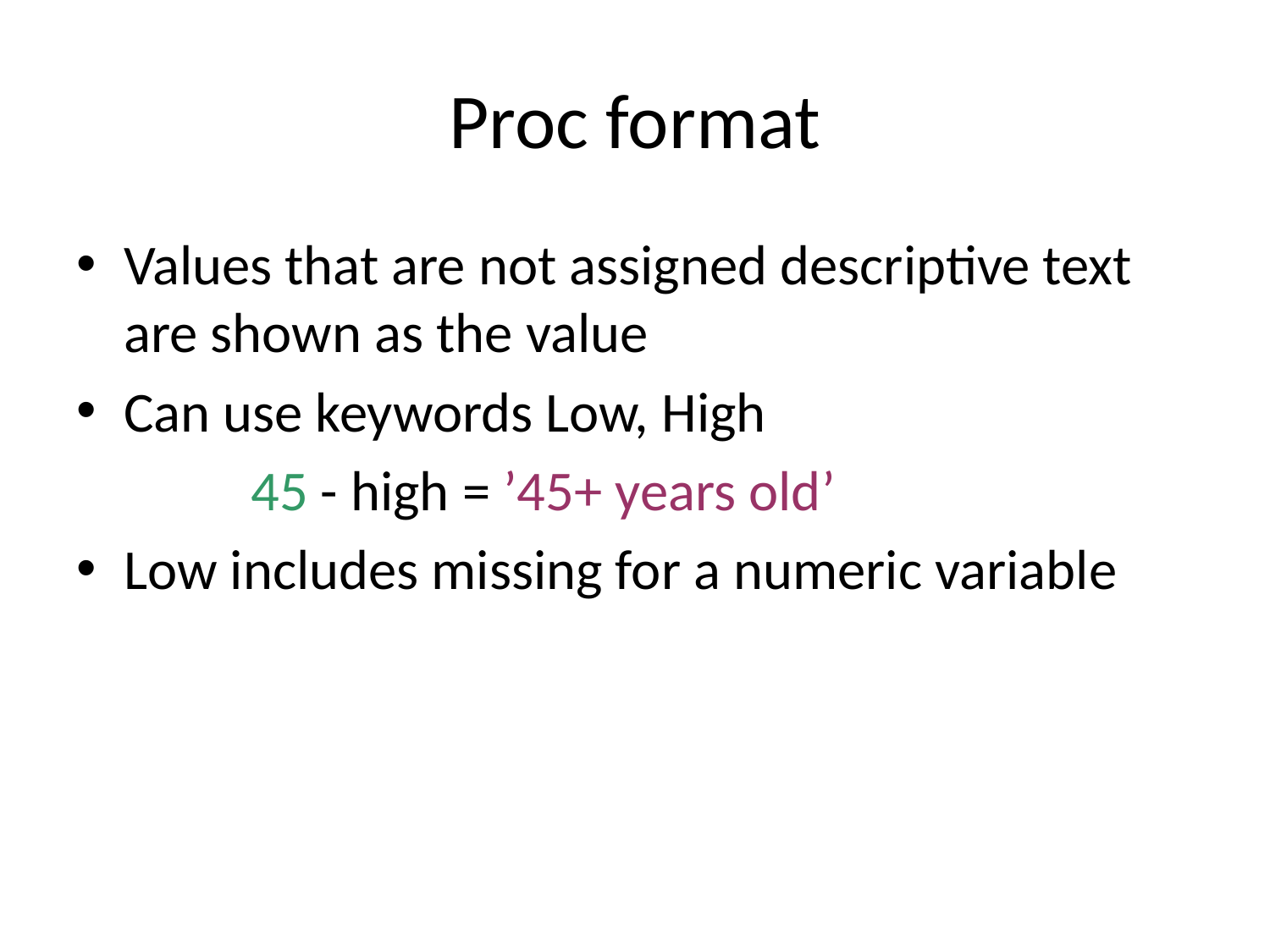

# Proc format
Values that are not assigned descriptive text are shown as the value
Can use keywords Low, High
		45 - high = ’45+ years old’
Low includes missing for a numeric variable